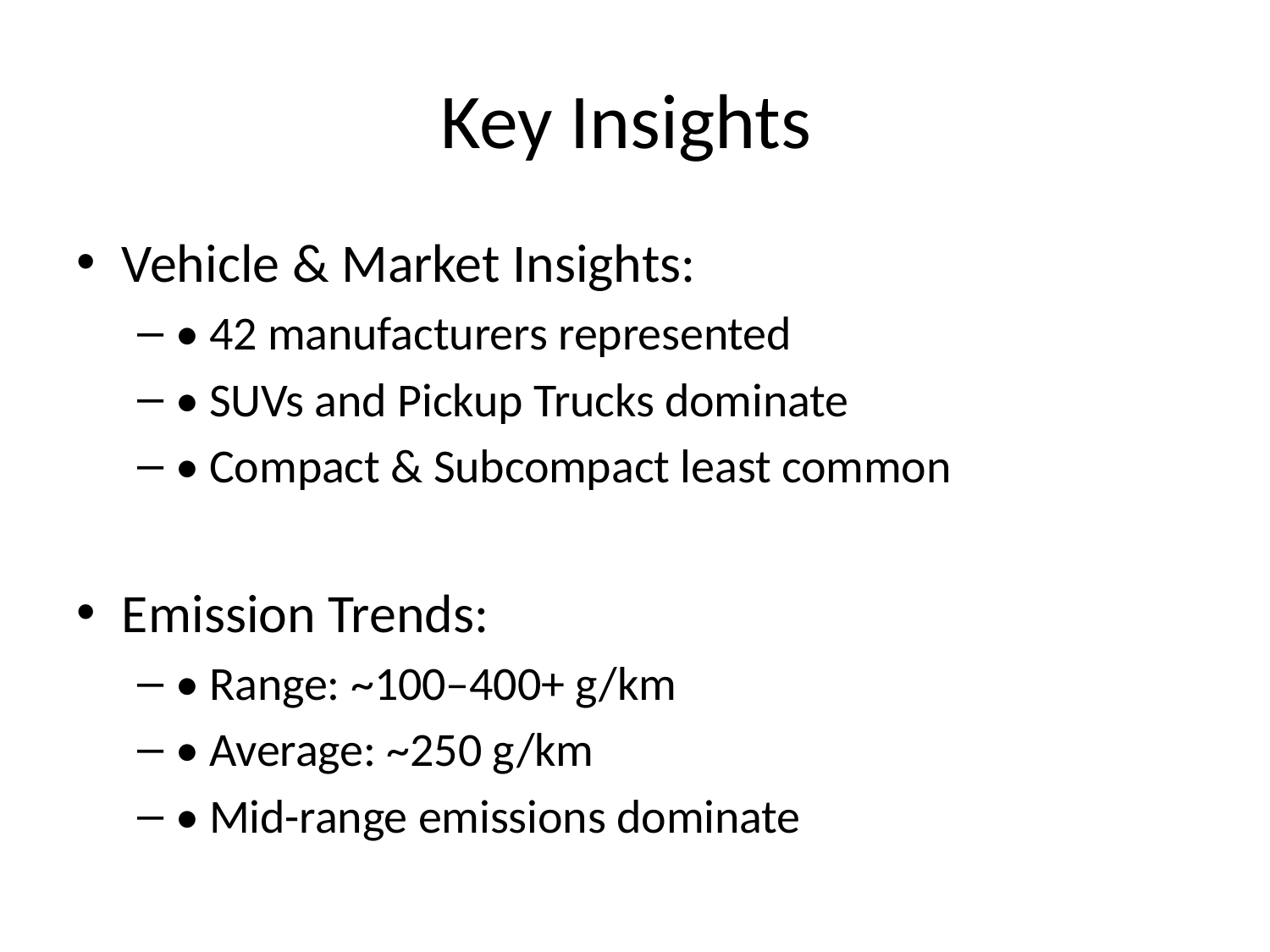

# Key Insights
Vehicle & Market Insights:
• 42 manufacturers represented
• SUVs and Pickup Trucks dominate
• Compact & Subcompact least common

Emission Trends:
• Range: ~100–400+ g/km
• Average: ~250 g/km
• Mid-range emissions dominate